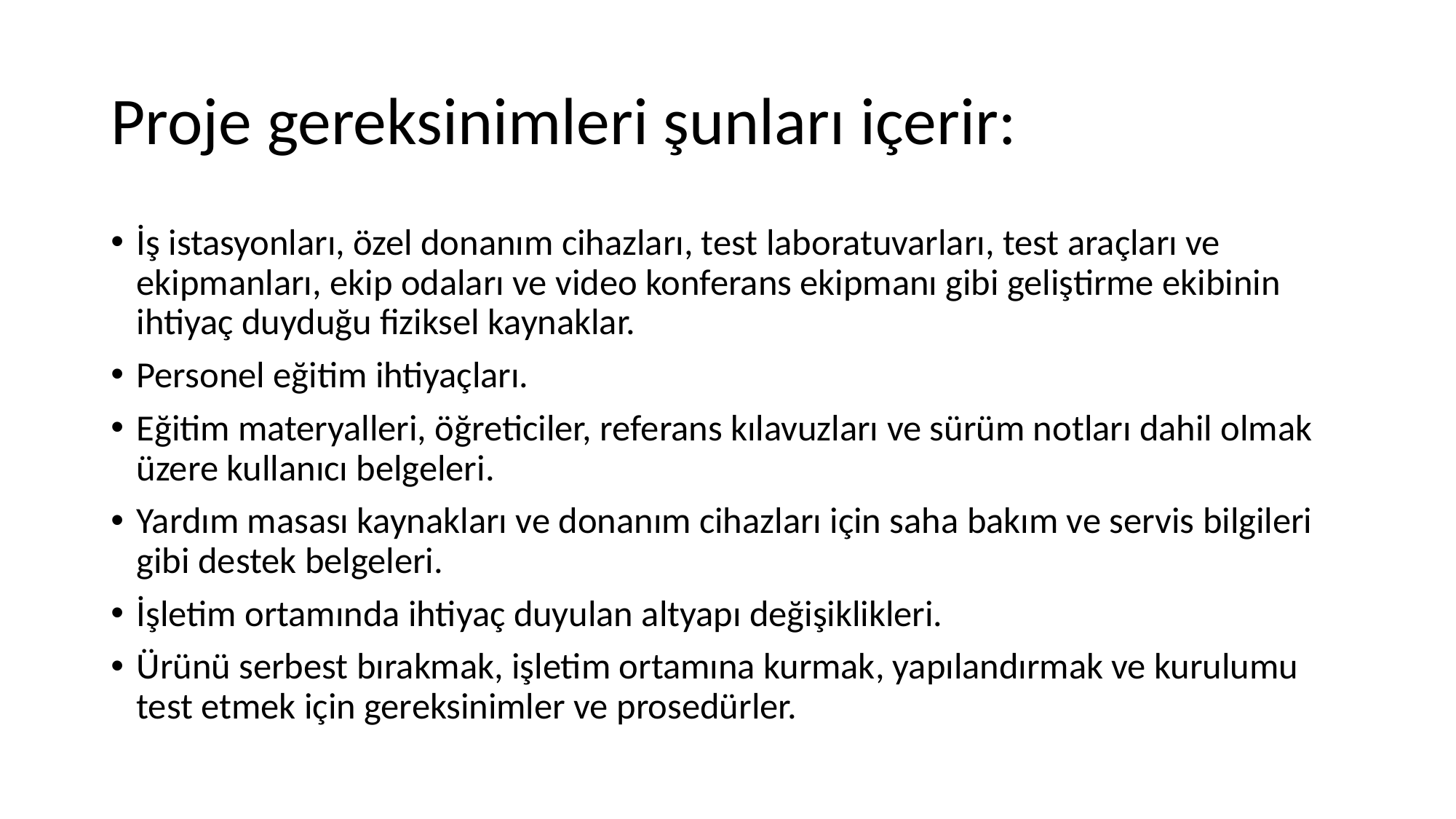

# Proje gereksinimleri şunları içerir:
İş istasyonları, özel donanım cihazları, test laboratuvarları, test araçları ve ekipmanları, ekip odaları ve video konferans ekipmanı gibi geliştirme ekibinin ihtiyaç duyduğu fiziksel kaynaklar.
Personel eğitim ihtiyaçları.
Eğitim materyalleri, öğreticiler, referans kılavuzları ve sürüm notları dahil olmak üzere kullanıcı belgeleri.
Yardım masası kaynakları ve donanım cihazları için saha bakım ve servis bilgileri gibi destek belgeleri.
İşletim ortamında ihtiyaç duyulan altyapı değişiklikleri.
Ürünü serbest bırakmak, işletim ortamına kurmak, yapılandırmak ve kurulumu test etmek için gereksinimler ve prosedürler.